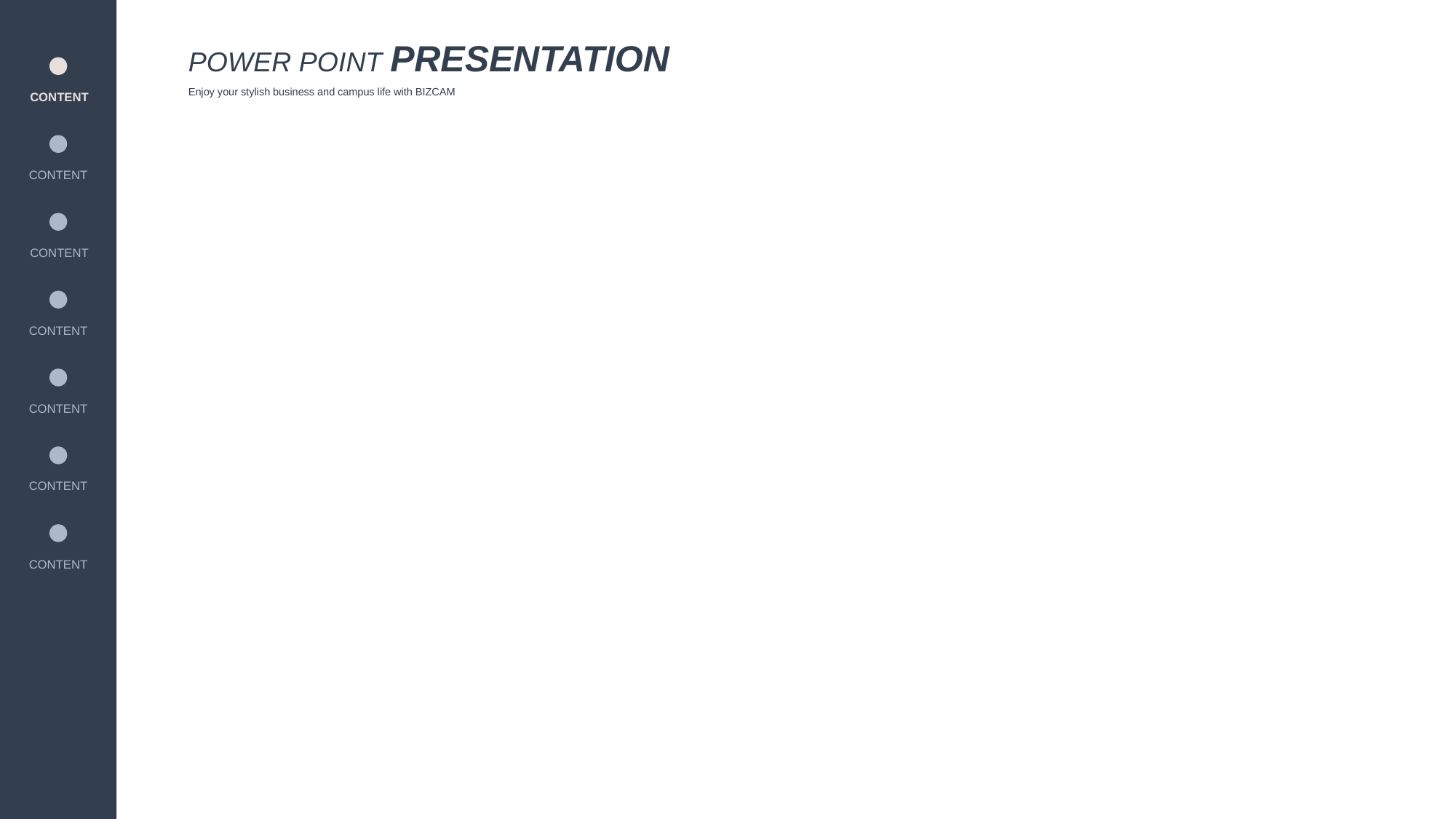

CONTENT

CONTENT

CONTENT

CONTENT

CONTENT

CONTENT

CONTENT
POWER POINT PRESENTATION
Enjoy your stylish business and campus life with BIZCAM